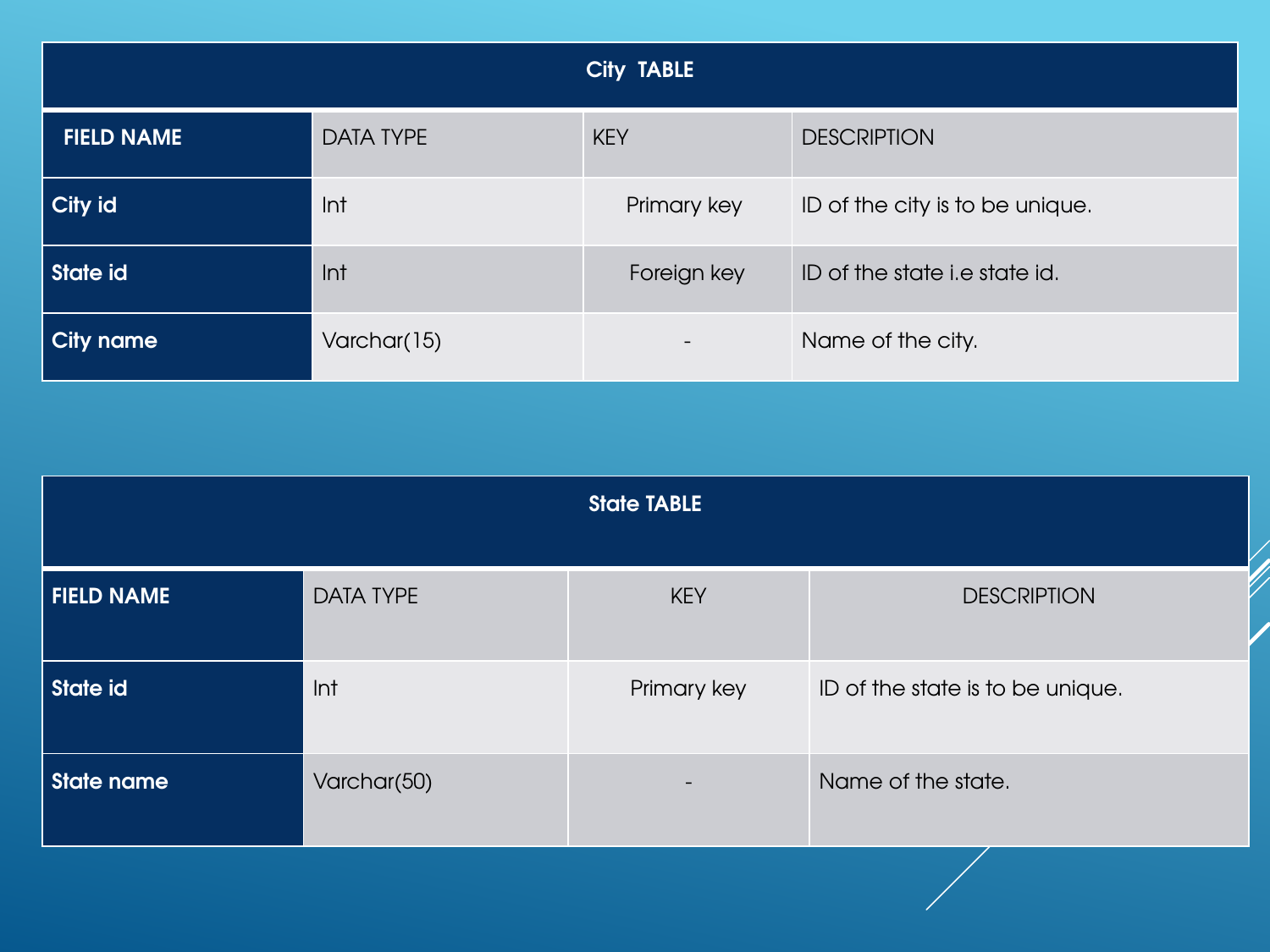

| City TABLE |  |  |  |
| --- | --- | --- | --- |
| FIELD NAME | DATA TYPE | KEY | DESCRIPTION |
| City id | Int | Primary key | ID of the city is to be unique. |
| State id | Int | Foreign key | ID of the state i.e state id. |
| City name | Varchar(15) | - | Name of the city. |
| State TABLE |  |  |  |
| --- | --- | --- | --- |
| FIELD NAME | DATA TYPE | KEY | DESCRIPTION |
| State id | Int | Primary key | ID of the state is to be unique. |
| State name | Varchar(50) | - | Name of the state. |